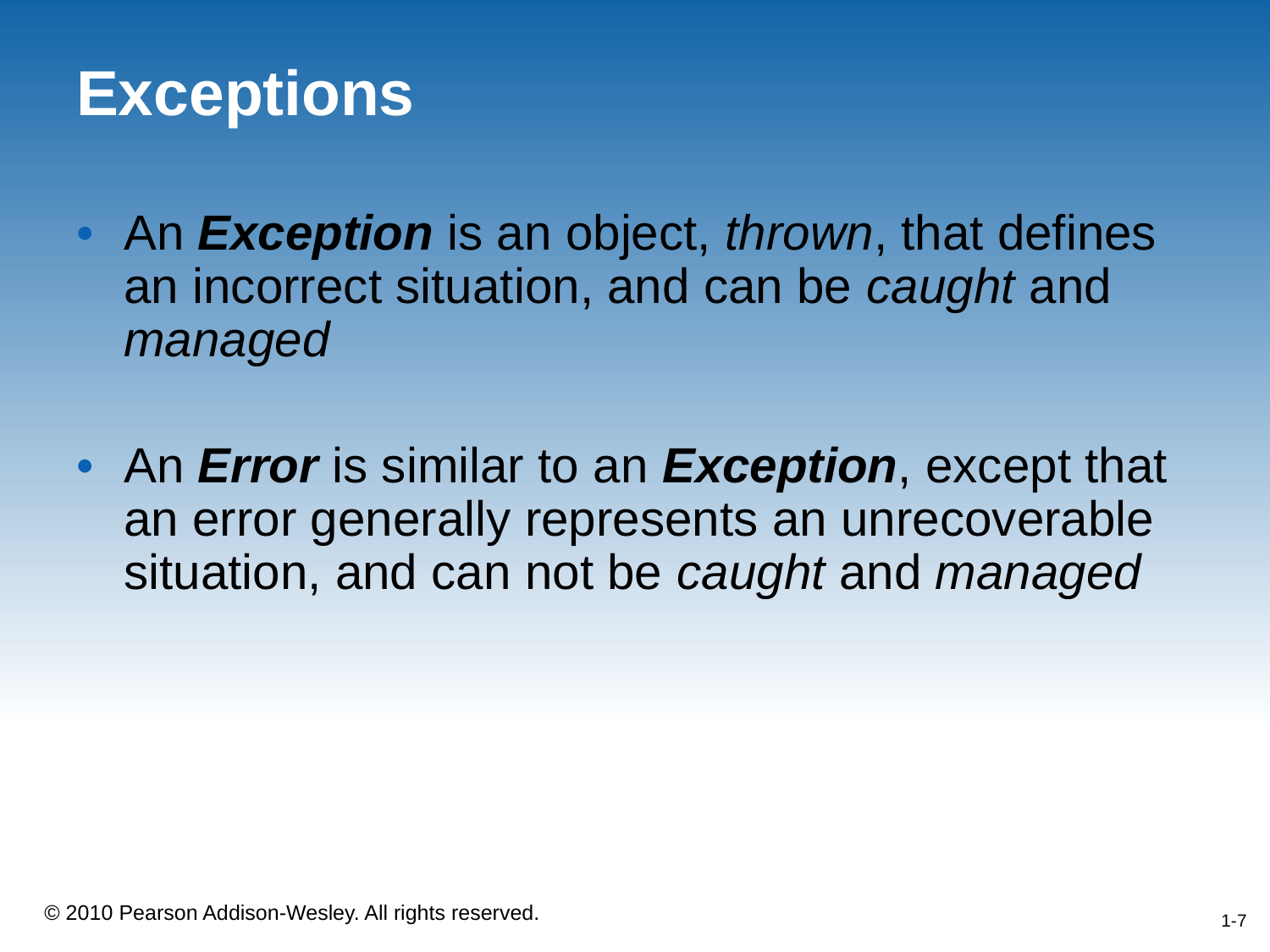

# Exceptions
An Exception is an object, thrown, that defines an incorrect situation, and can be caught and managed

An Error is similar to an Exception, except that an error generally represents an unrecoverable situation, and can not be caught and managed
1-7